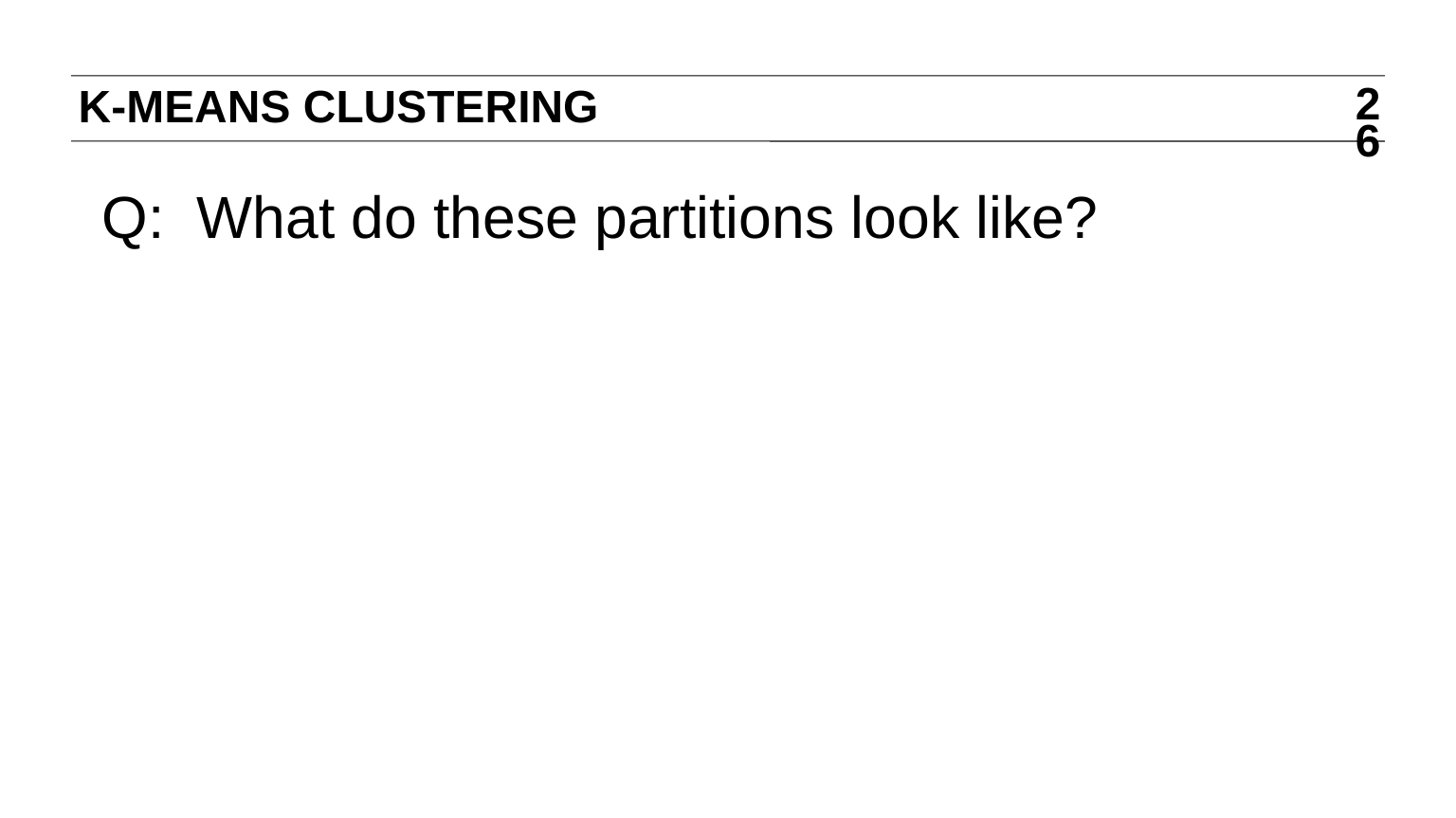

K-means clustering
26
Q:  What do these partitions look like?